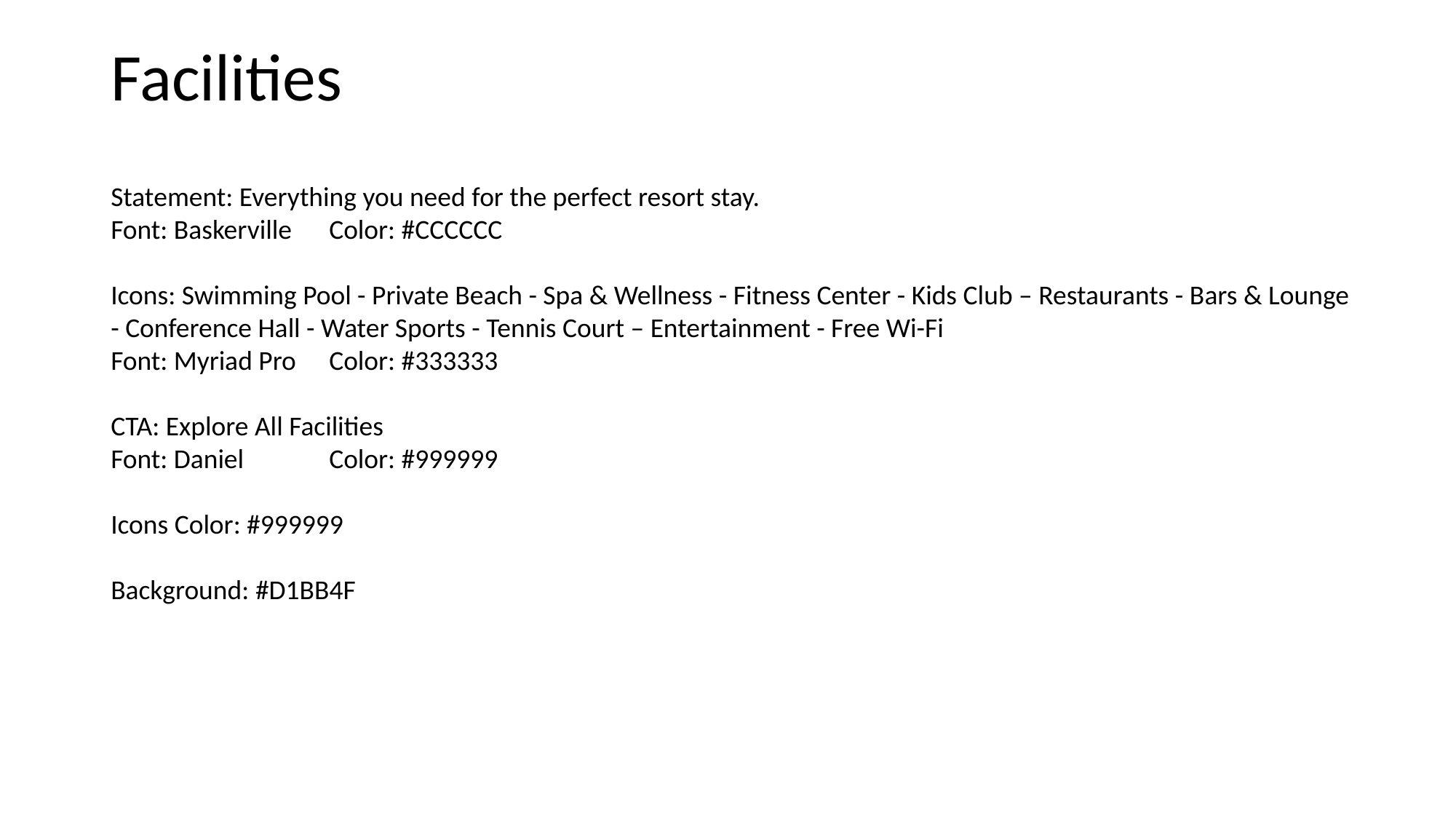

# Facilities
Statement: Everything you need for the perfect resort stay.
Font: Baskerville	Color: #CCCCCC

Icons: Swimming Pool - Private Beach - Spa & Wellness - Fitness Center - Kids Club – Restaurants - Bars & Lounge - Conference Hall - Water Sports - Tennis Court – Entertainment - Free Wi-Fi
Font: Myriad Pro 	Color: #333333

CTA: Explore All Facilities
Font: Daniel 	Color: #999999

Icons Color: #999999

Background: #D1BB4F